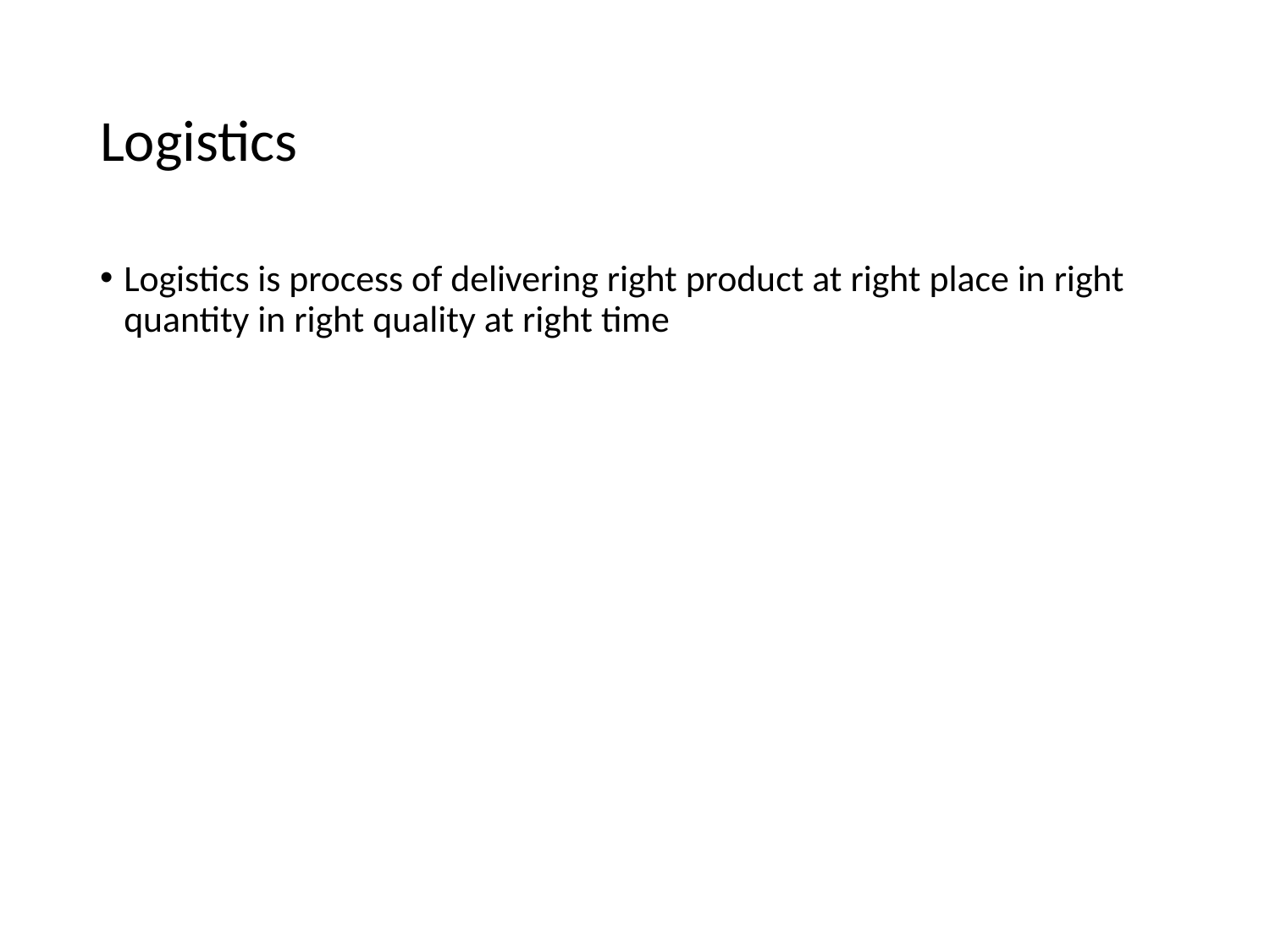

# Logistics
Logistics is process of delivering right product at right place in right quantity in right quality at right time